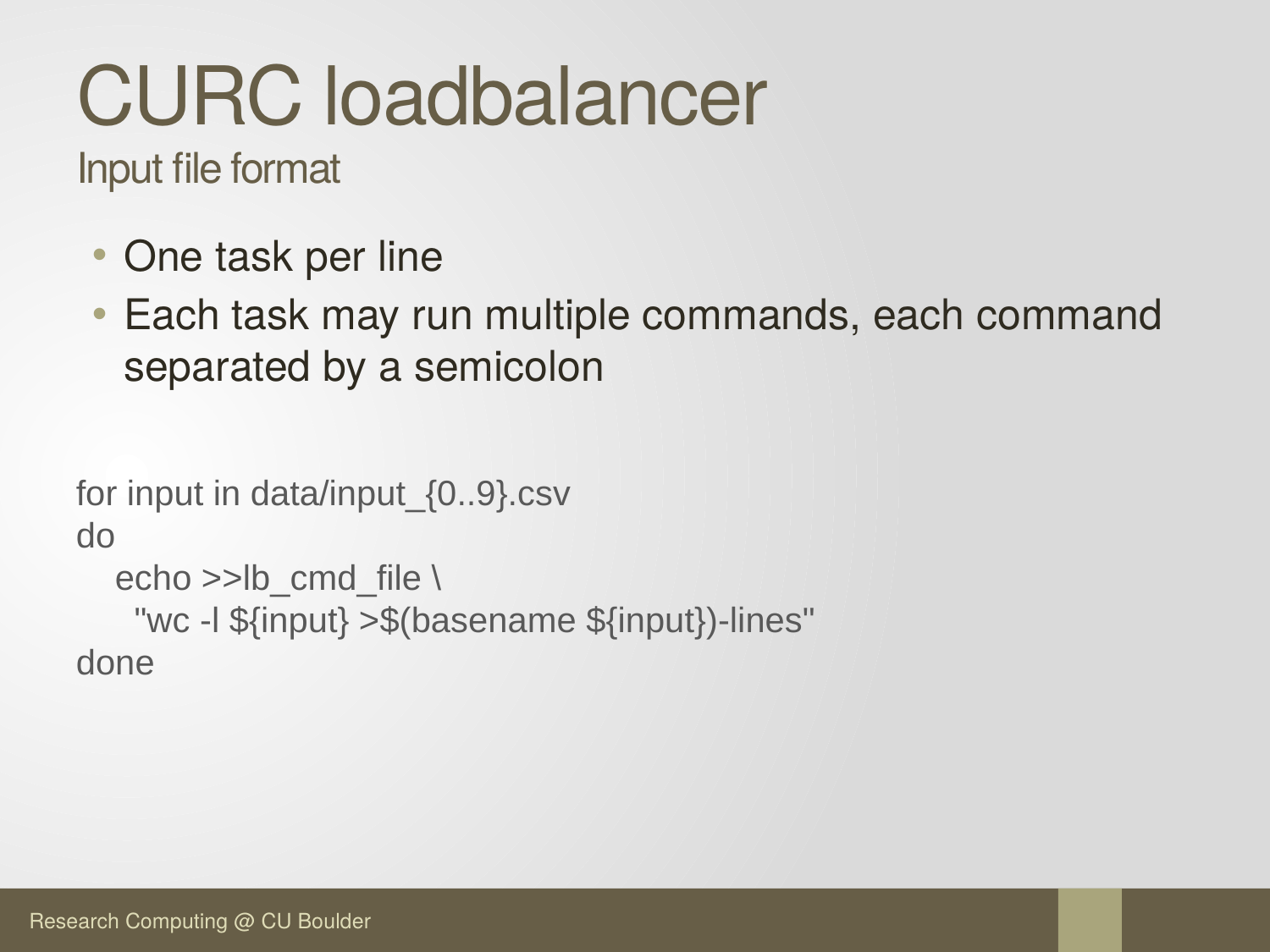

# CURC loadbalancer Input file format
One task per line
Each task may run multiple commands, each command separated by a semicolon
for input in data/input_{0..9}.csv
do
    echo >>lb_cmd_file \
      "wc -l ${input} >$(basename ${input})-lines"
done